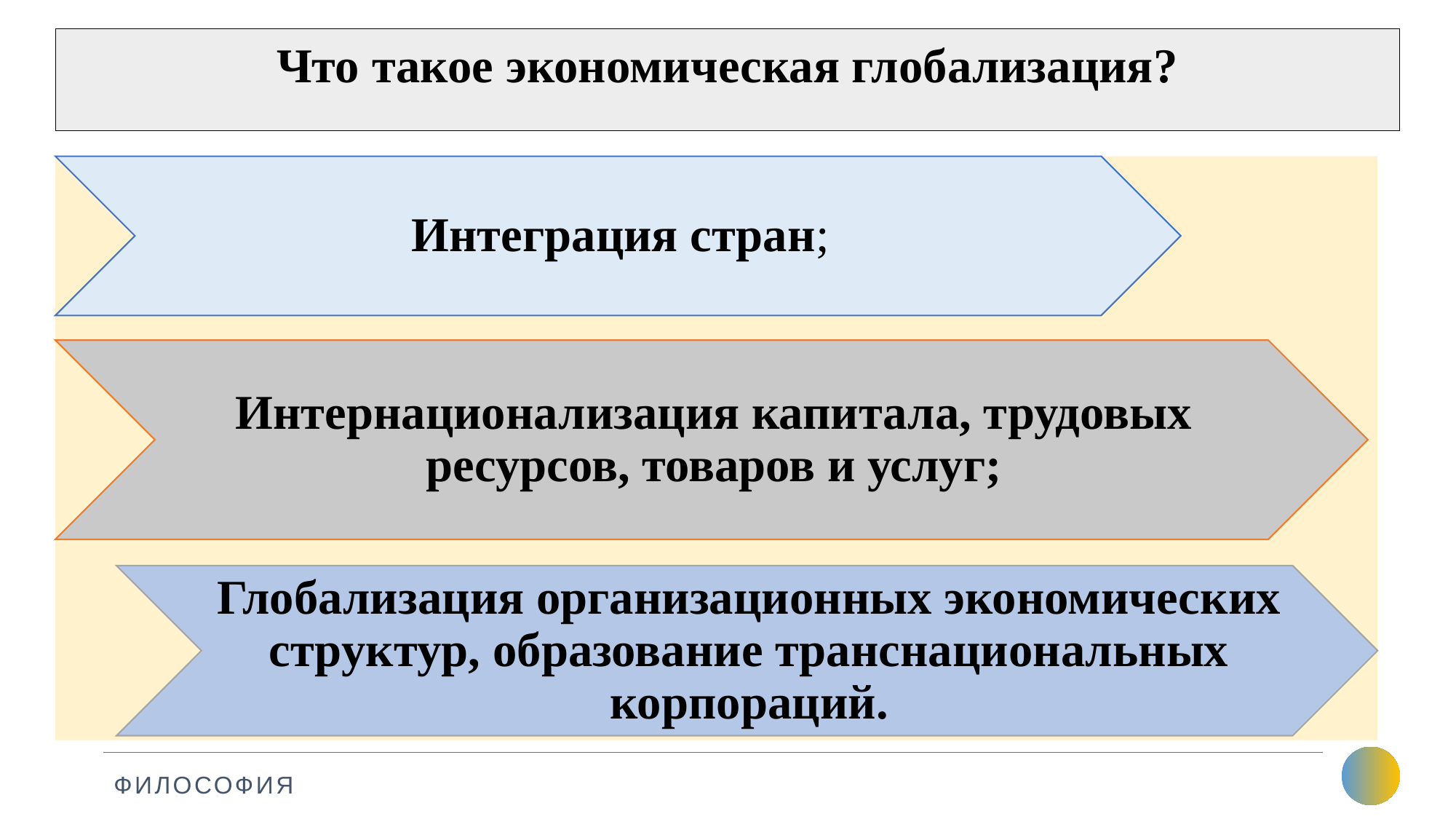

# Что такое экономическая глобализация?
Интеграция стран;
Интернационализация капитала, трудовых ресурсов, товаров и услуг;
Глобализация организационных экономических структур, образование транснациональных корпораций.